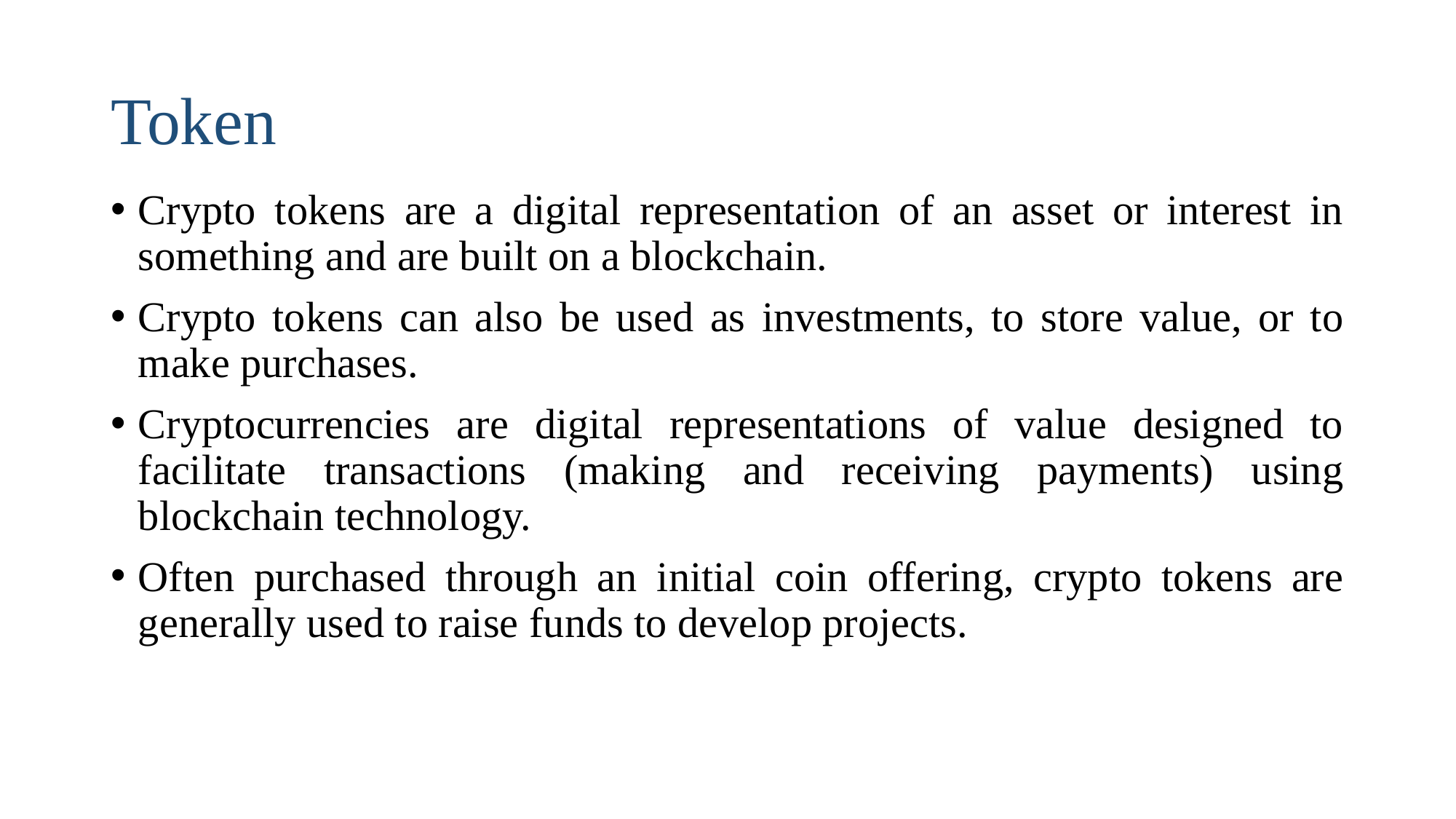

# Token
Crypto tokens are a digital representation of an asset or interest in something and are built on a blockchain.
Crypto tokens can also be used as investments, to store value, or to make purchases.
Cryptocurrencies are digital representations of value designed to facilitate transactions (making and receiving payments) using blockchain technology.
Often purchased through an initial coin offering, crypto tokens are generally used to raise funds to develop projects.